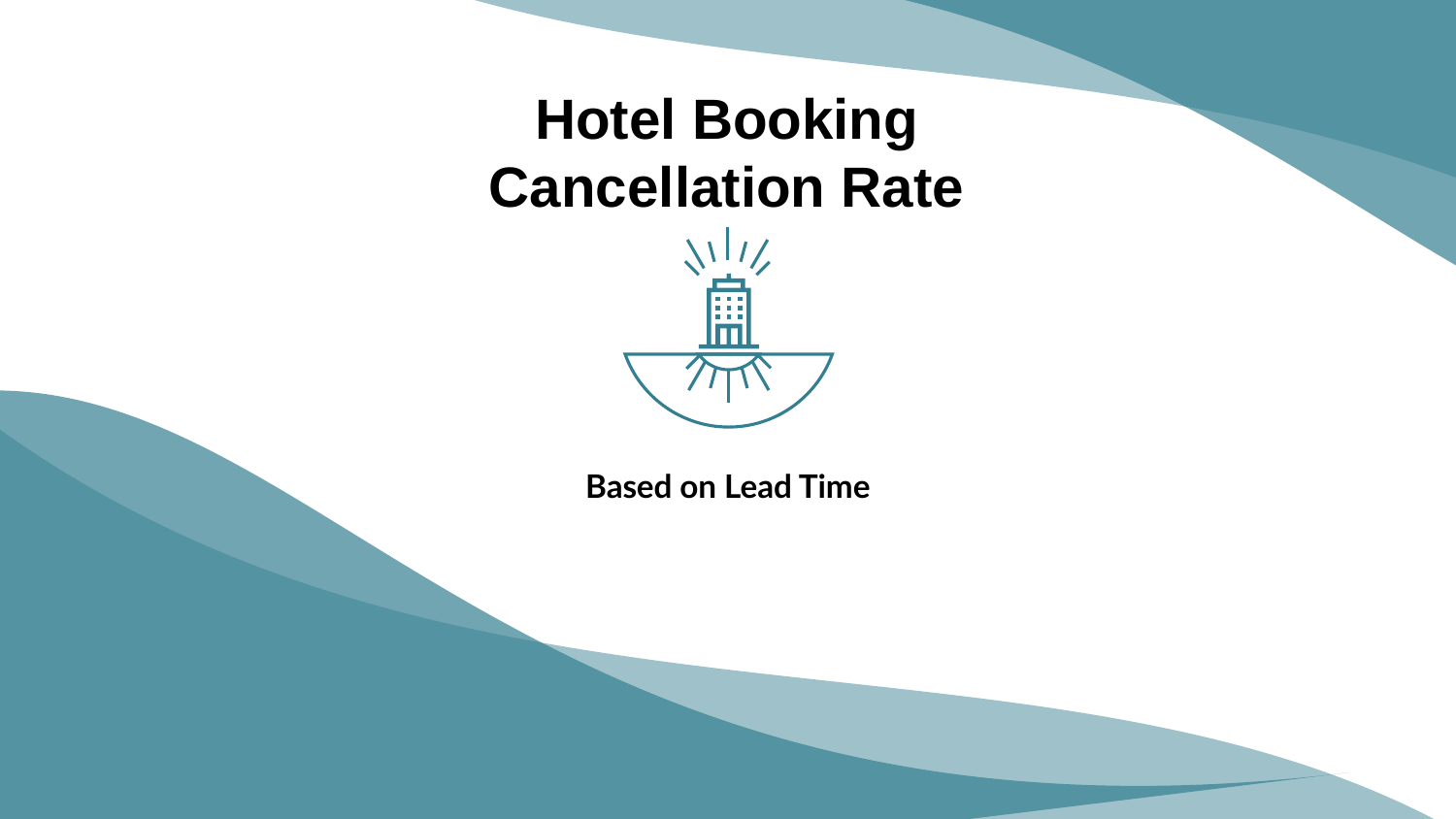

# Hotel Booking Cancellation Rate

Based on Lead Time